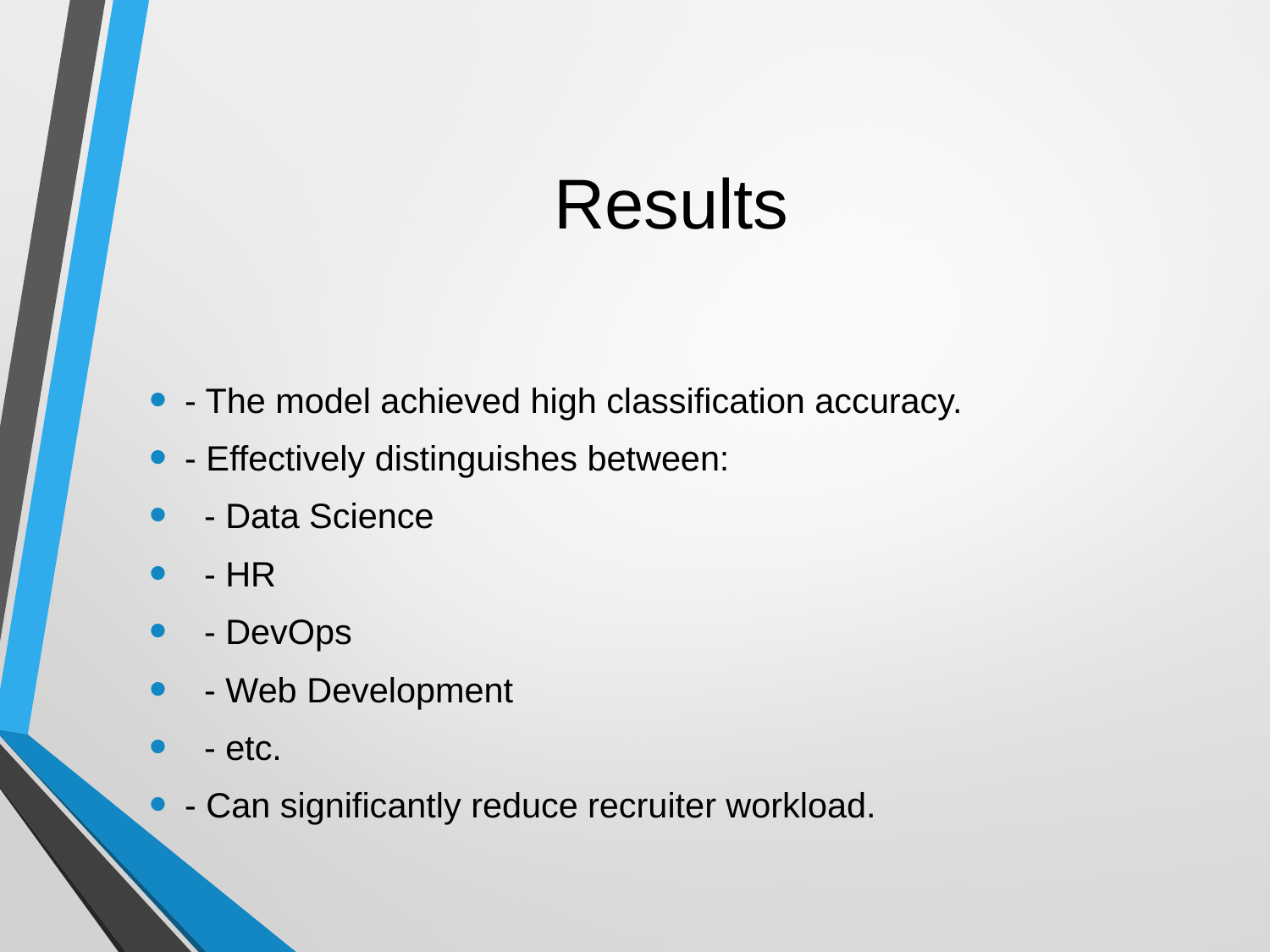

# Results
- The model achieved high classification accuracy.
- Effectively distinguishes between:
  - Data Science
  - HR
  - DevOps
  - Web Development
  - etc.
- Can significantly reduce recruiter workload.